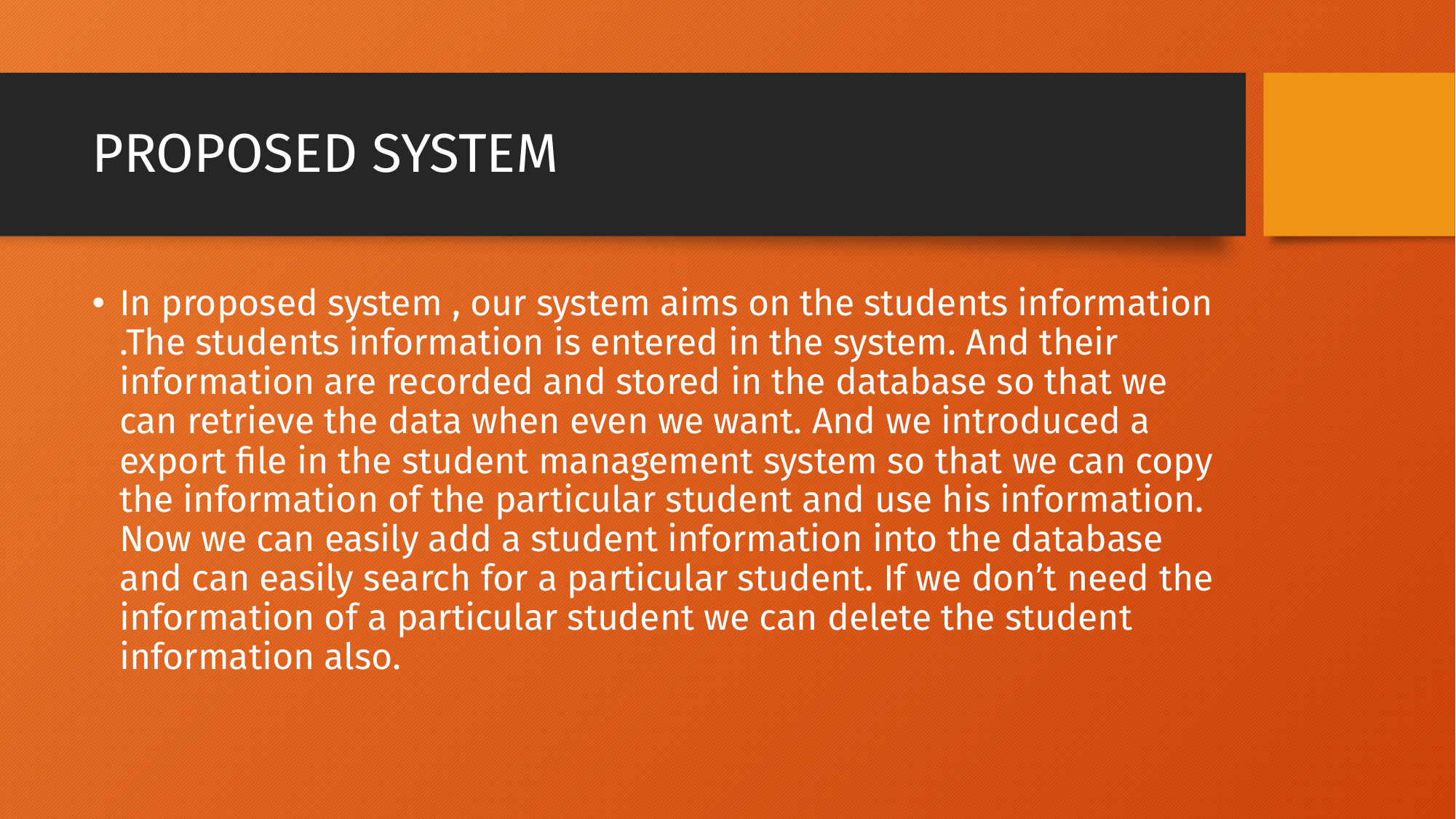

# PROPOSED SYSTEM
In proposed system , our system aims on the students information .The students information is entered in the system. And their information are recorded and stored in the database so that we can retrieve the data when even we want. And we introduced a export file in the student management system so that we can copy the information of the particular student and use his information. Now we can easily add a student information into the database and can easily search for a particular student. If we don’t need the information of a particular student we can delete the student information also.